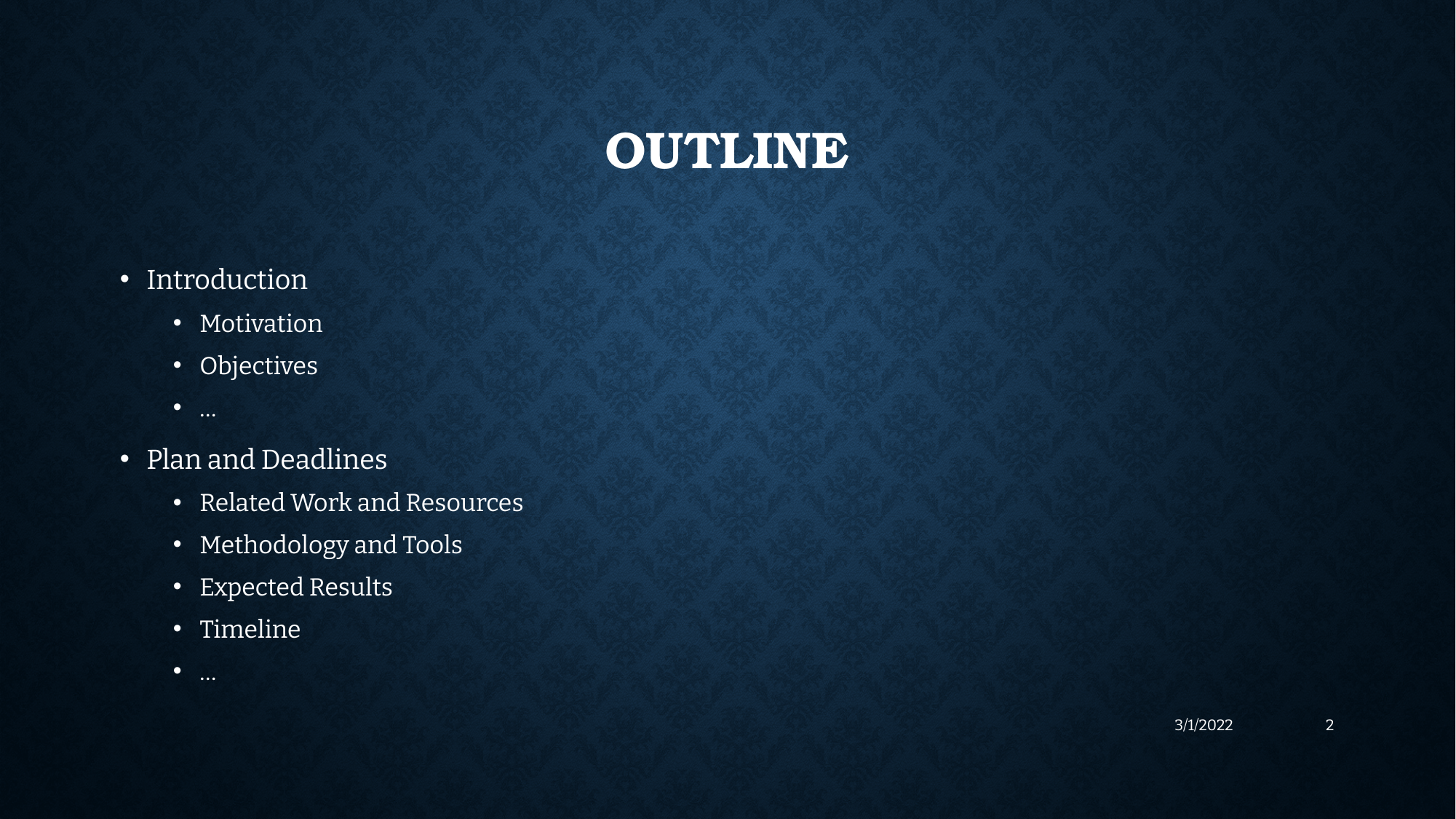

# OUTLINE
Introduction
Motivation
Objectives
…
Plan and Deadlines
Related Work and Resources
Methodology and Tools
Expected Results
Timeline
…
3/1/2022
2